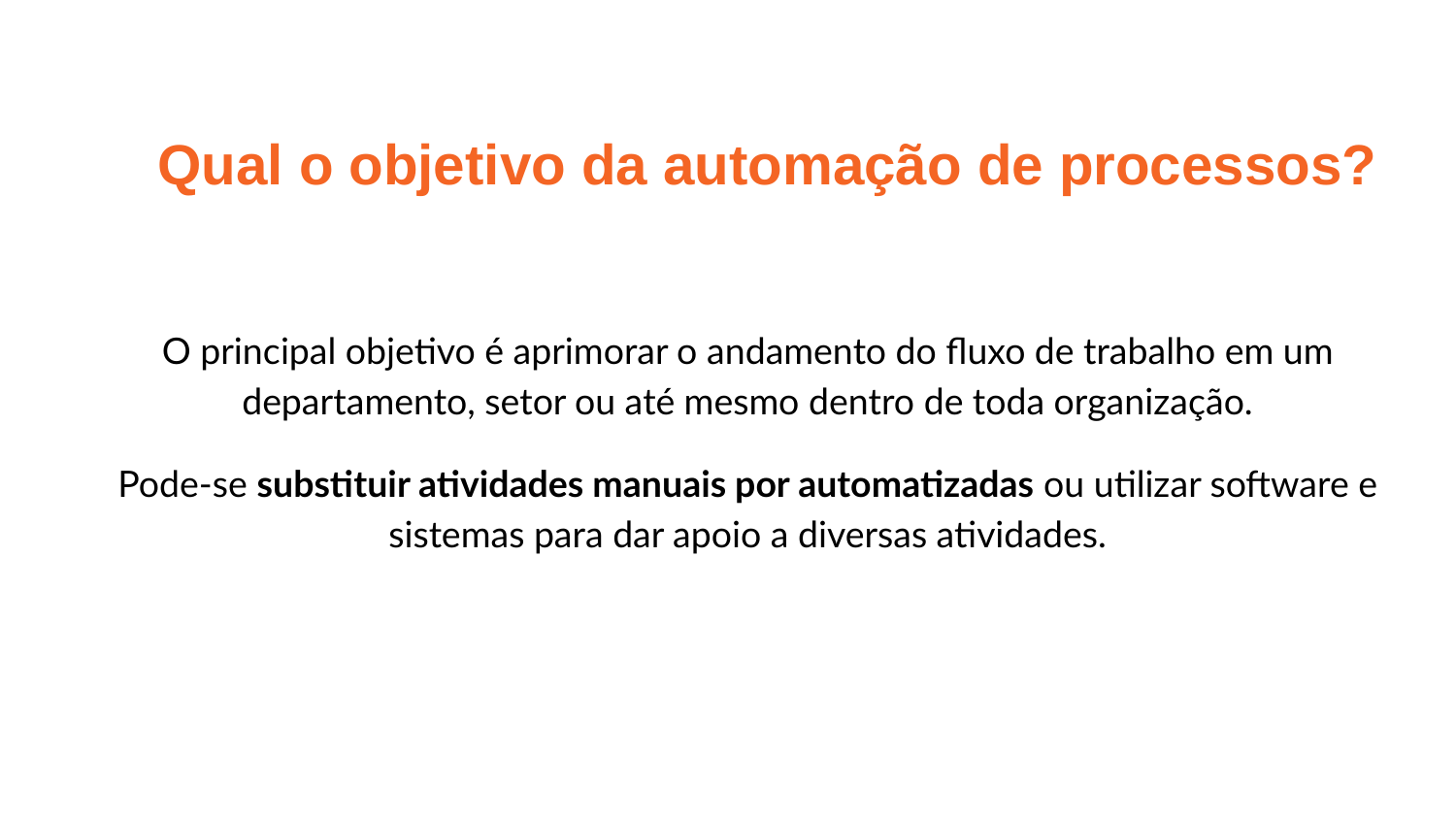

Qual o objetivo da automação de processos?
O principal objetivo é aprimorar o andamento do fluxo de trabalho em um departamento, setor ou até mesmo dentro de toda organização.
Pode-se substituir atividades manuais por automatizadas ou utilizar software e sistemas para dar apoio a diversas atividades.